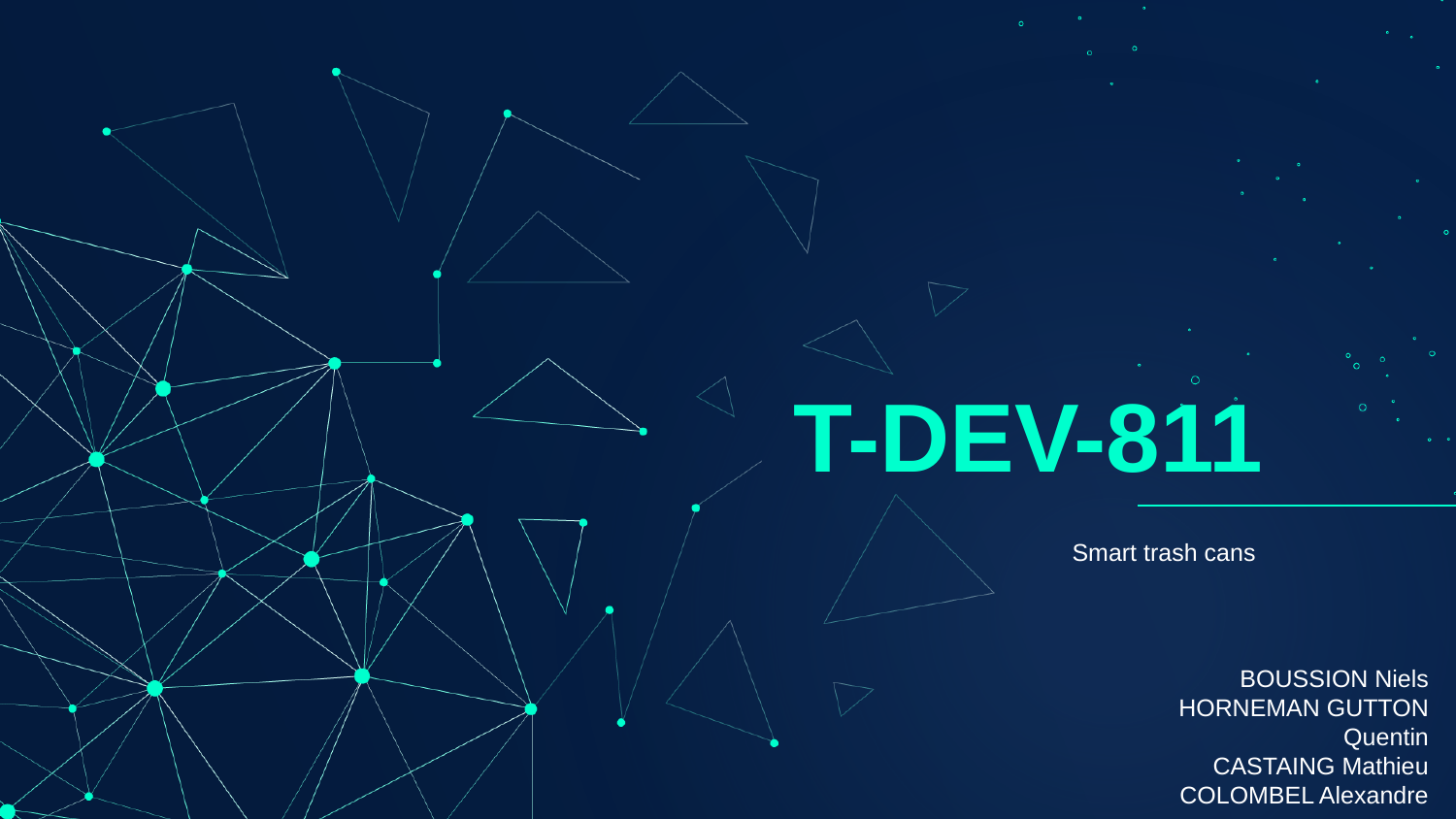

# T-DEV-811
Smart trash cans
BOUSSION Niels
HORNEMAN GUTTON Quentin
CASTAING Mathieu
COLOMBEL Alexandre